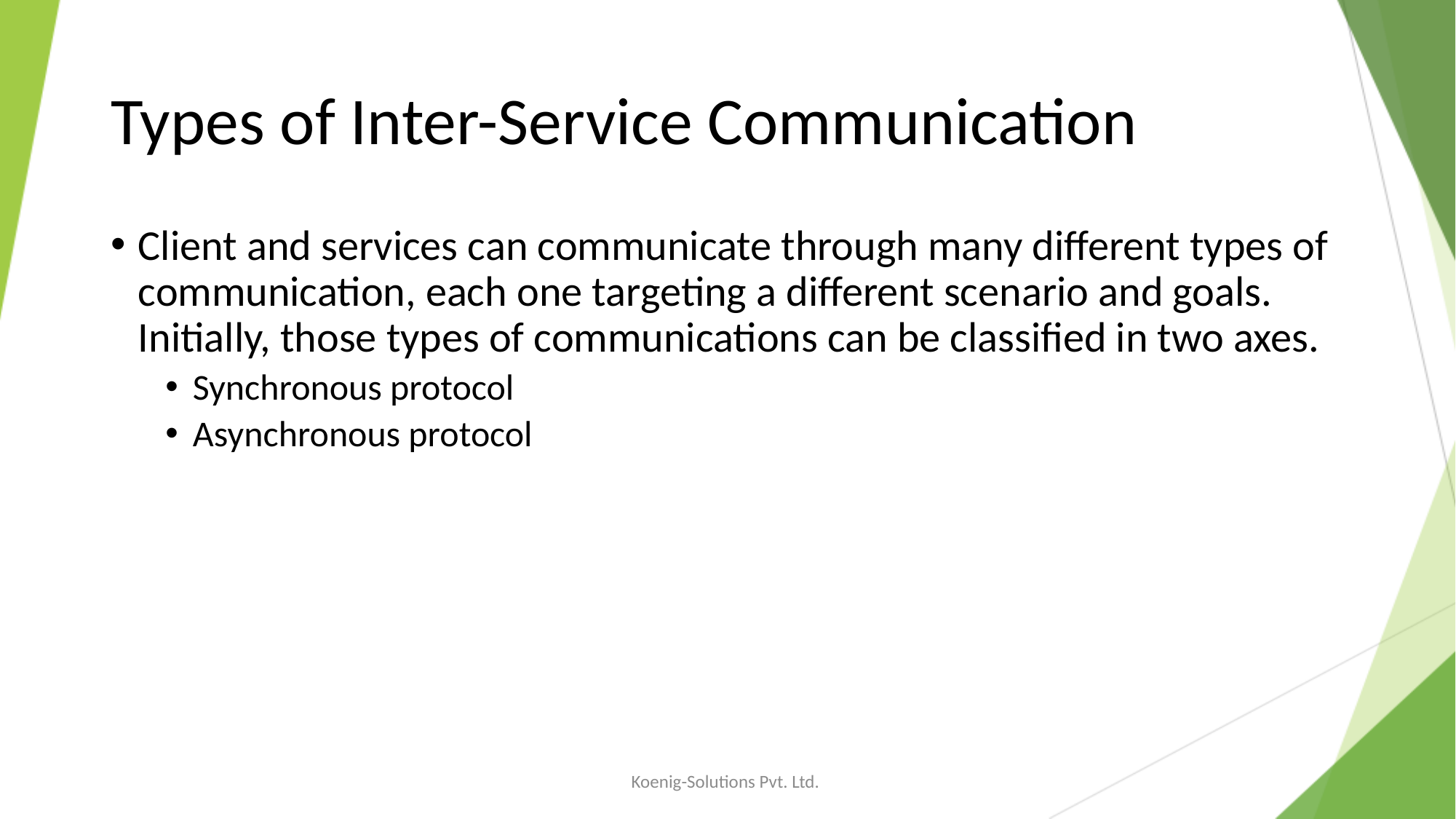

# Types of Inter-Service Communication
Client and services can communicate through many different types of communication, each one targeting a different scenario and goals. Initially, those types of communications can be classified in two axes.
Synchronous protocol
Asynchronous protocol
Koenig-Solutions Pvt. Ltd.